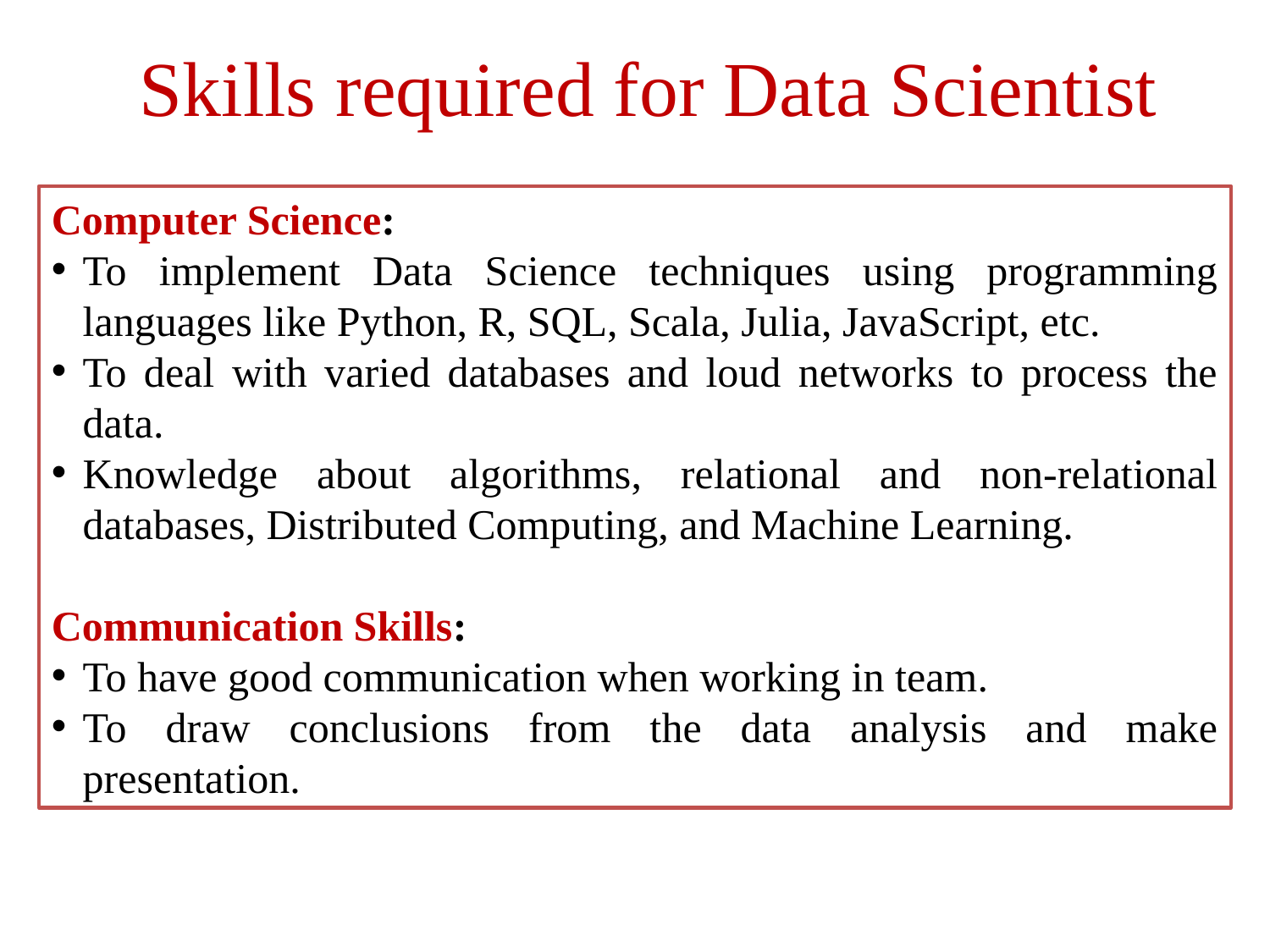

# Skills required for Data Scientist
Computer Science:
To implement Data Science techniques using programming languages like Python, R, SQL, Scala, Julia, JavaScript, etc.
To deal with varied databases and loud networks to process the data.
Knowledge about algorithms, relational and non-relational databases, Distributed Computing, and Machine Learning.

Communication Skills:
To have good communication when working in team.
To draw conclusions from the data analysis and make presentation.